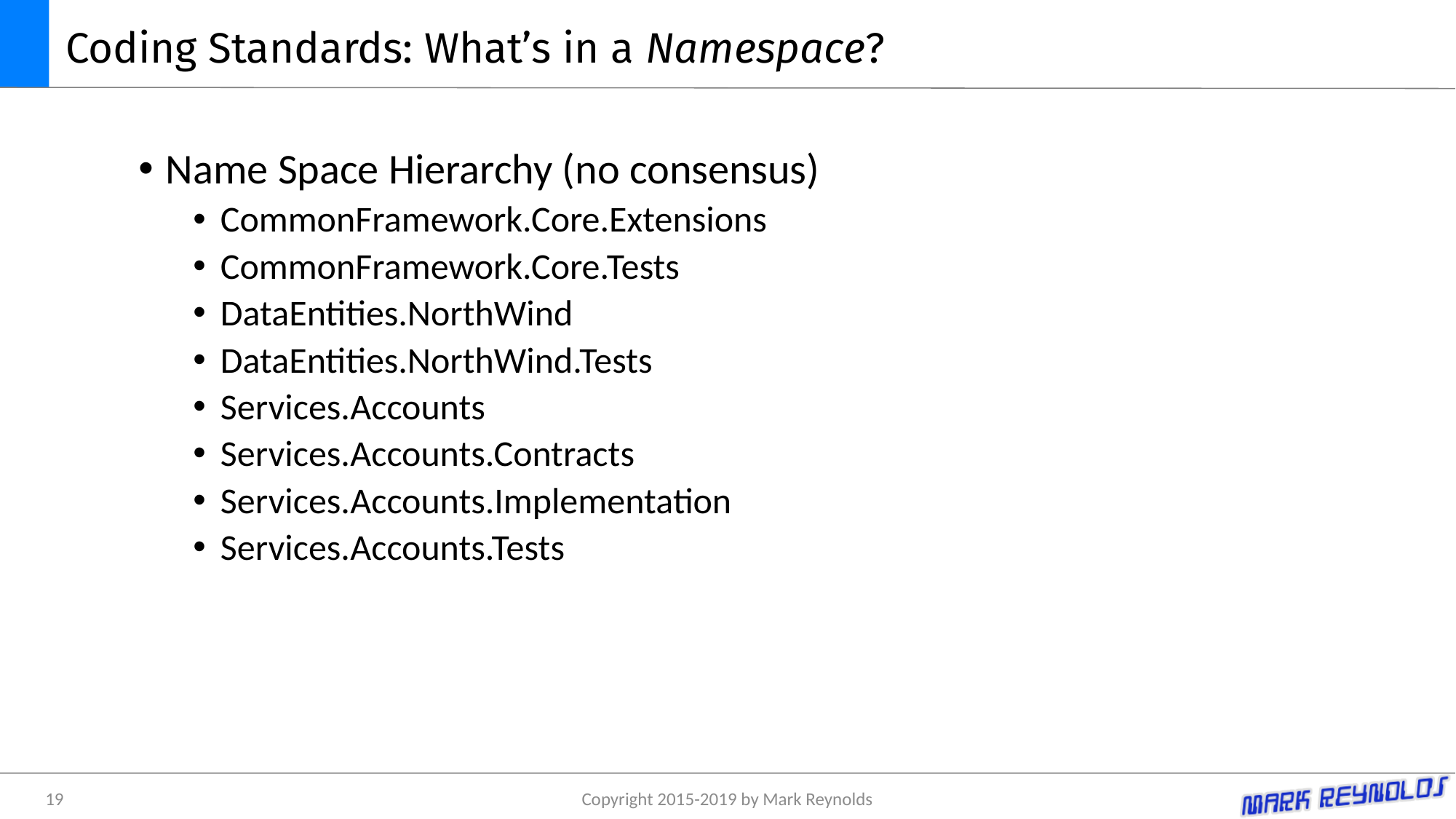

# Coding Standards: What’s in a Namespace?
Name Space Hierarchy (no consensus)
CommonFramework.Core.Extensions
CommonFramework.Core.Tests
DataEntities.NorthWind
DataEntities.NorthWind.Tests
Services.Accounts
Services.Accounts.Contracts
Services.Accounts.Implementation
Services.Accounts.Tests

19
Copyright 2015-2019 by Mark Reynolds